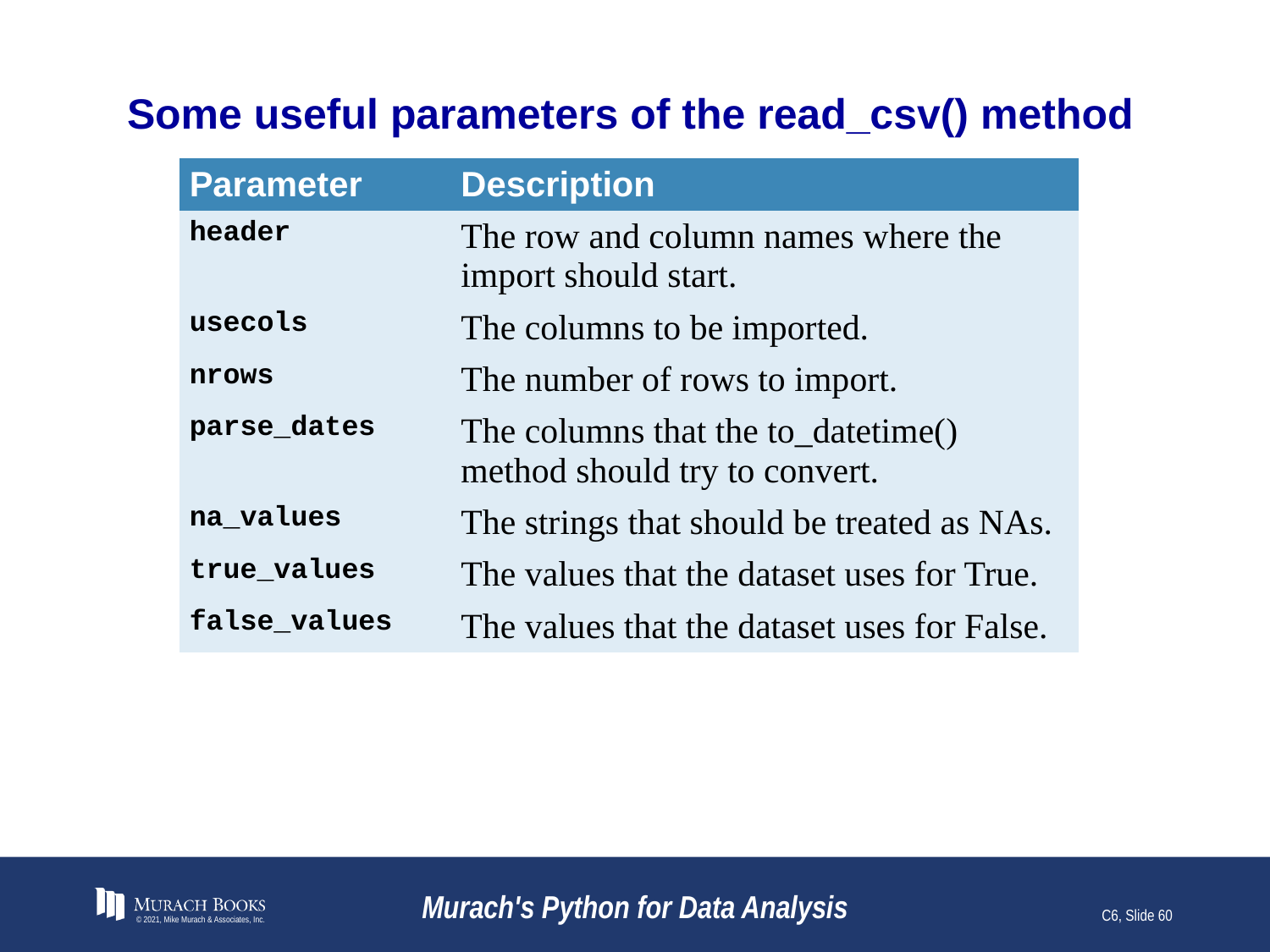

# Some useful parameters of the read_csv() method
| Parameter | Description |
| --- | --- |
| header | The row and column names where the import should start. |
| usecols | The columns to be imported. |
| nrows | The number of rows to import. |
| parse\_dates | The columns that the to\_datetime() method should try to convert. |
| na\_values | The strings that should be treated as NAs. |
| true\_values | The values that the dataset uses for True. |
| false\_values | The values that the dataset uses for False. |
© 2021, Mike Murach & Associates, Inc.
Murach's Python for Data Analysis

C6, Slide 60